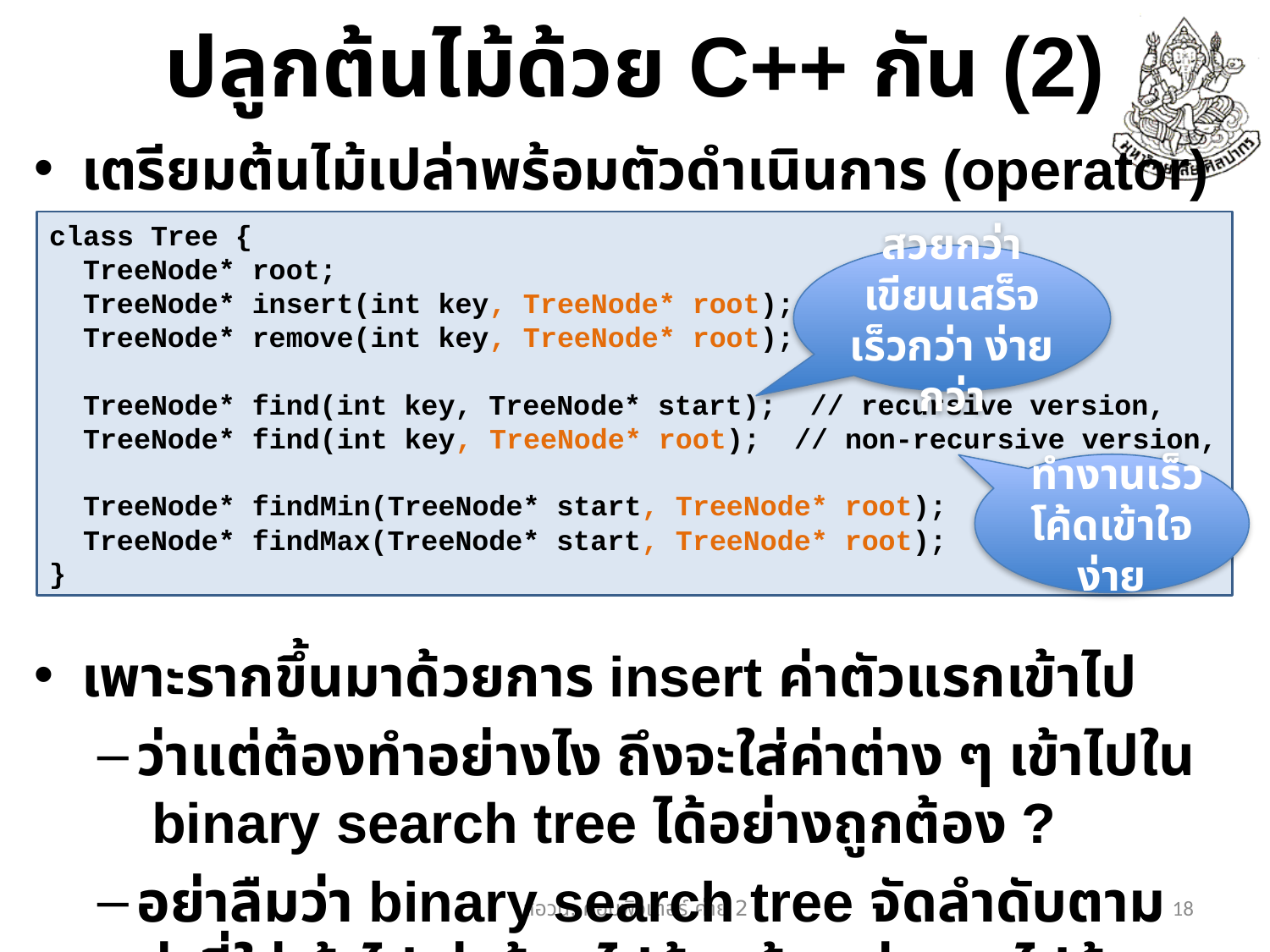

# ปลูกต้นไม้ด้วย C++ กัน (2)
เตรียมต้นไม้เปล่าพร้อมตัวดำเนินการ (operator) ยอดนิยม

เพาะรากขึ้นมาด้วยการ insert ค่าตัวแรกเข้าไป
ว่าแต่ต้องทำอย่างไง ถึงจะใส่ค่าต่าง ๆ เข้าไปใน binary search tree ได้อย่างถูกต้อง ?
อย่าลืมว่า binary search tree จัดลำดับตามค่าที่ใส่เข้าไป ค่าน้อยไปด้านซ้าย ค่ามากไปด้านขวา
class Tree {
  TreeNode* root;
  TreeNode* insert(int key, TreeNode* root);
  TreeNode* remove(int key, TreeNode* root);

  TreeNode* find(int key, TreeNode* start);  // recursive version,
  TreeNode* find(int key, TreeNode* root);  // non-recursive version,
  TreeNode* findMin(TreeNode* start, TreeNode* root);
  TreeNode* findMax(TreeNode* start, TreeNode* root);
}
สวยกว่า เขียนเสร็จเร็วกว่า ง่ายกว่า
 ทำงานเร็ว โค้ดเข้าใจง่าย
สอวน. คอมพิวเตอร์​ ค่าย 2
18